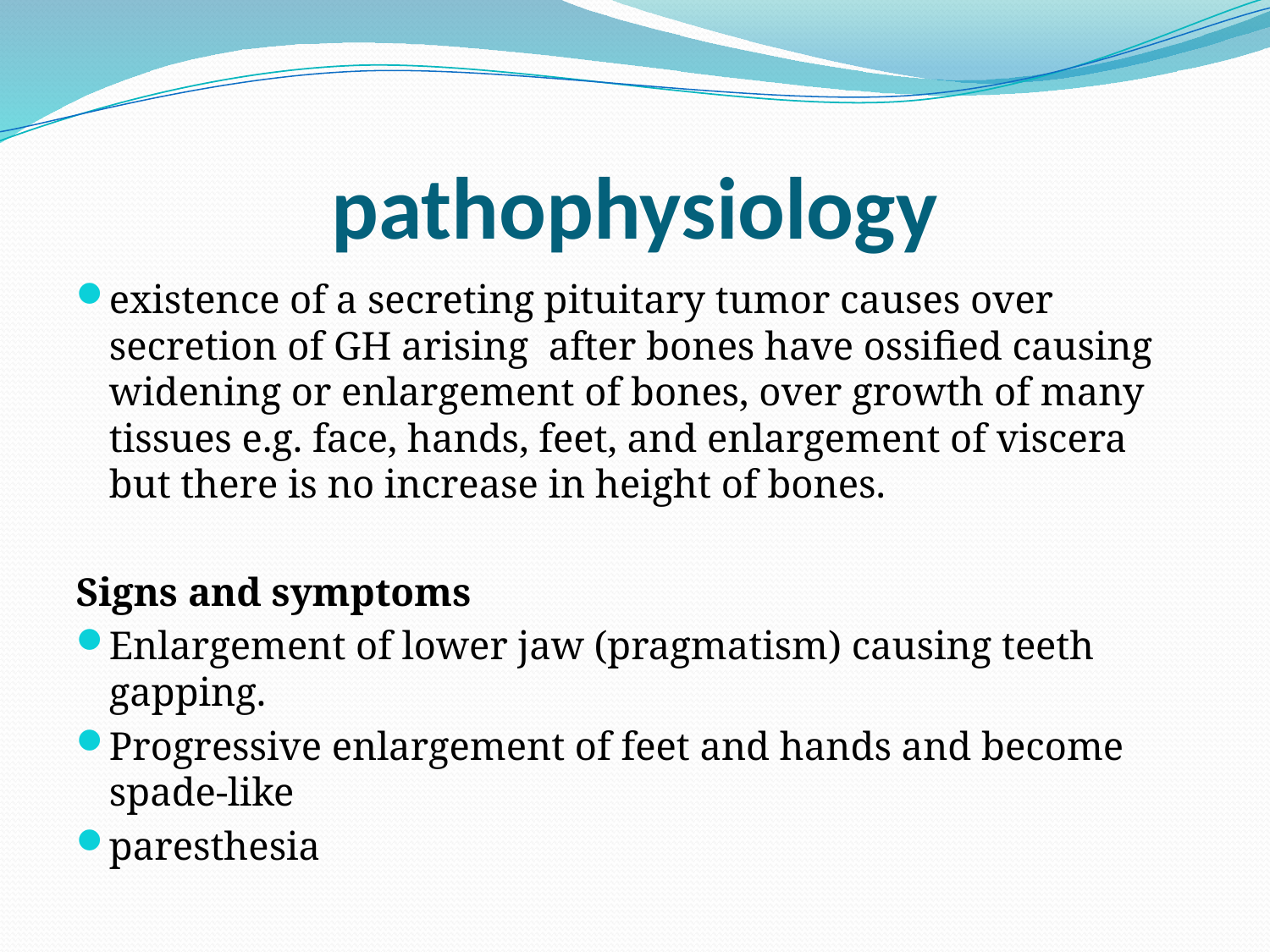

# pathophysiology
existence of a secreting pituitary tumor causes over secretion of GH arising  after bones have ossified causing widening or enlargement of bones, over growth of many tissues e.g. face, hands, feet, and enlargement of viscera but there is no increase in height of bones.

Signs and symptoms
Enlargement of lower jaw (pragmatism) causing teeth gapping.
Progressive enlargement of feet and hands and become spade-like
paresthesia